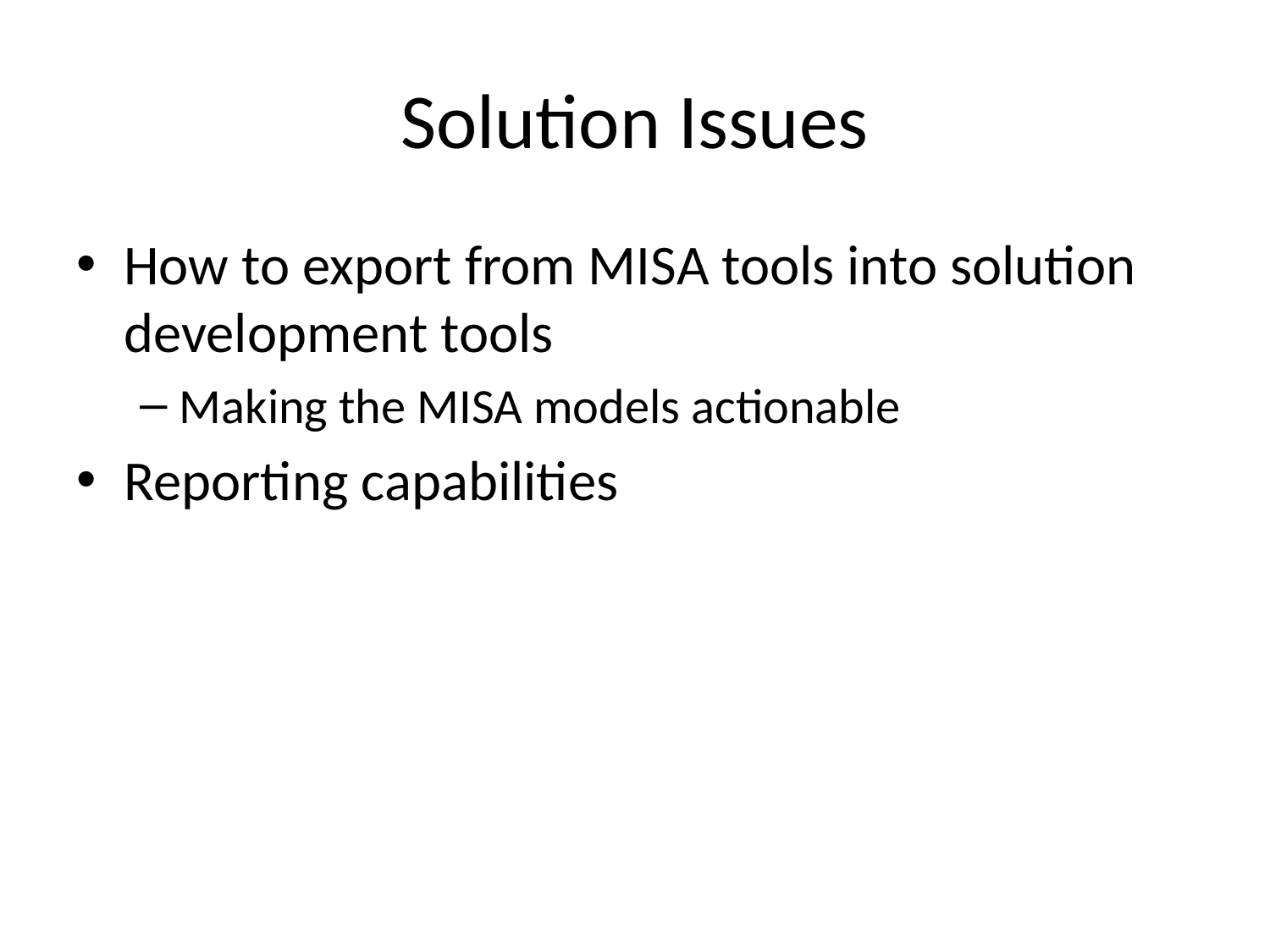

# Solution Issues
How to export from MISA tools into solution development tools
Making the MISA models actionable
Reporting capabilities